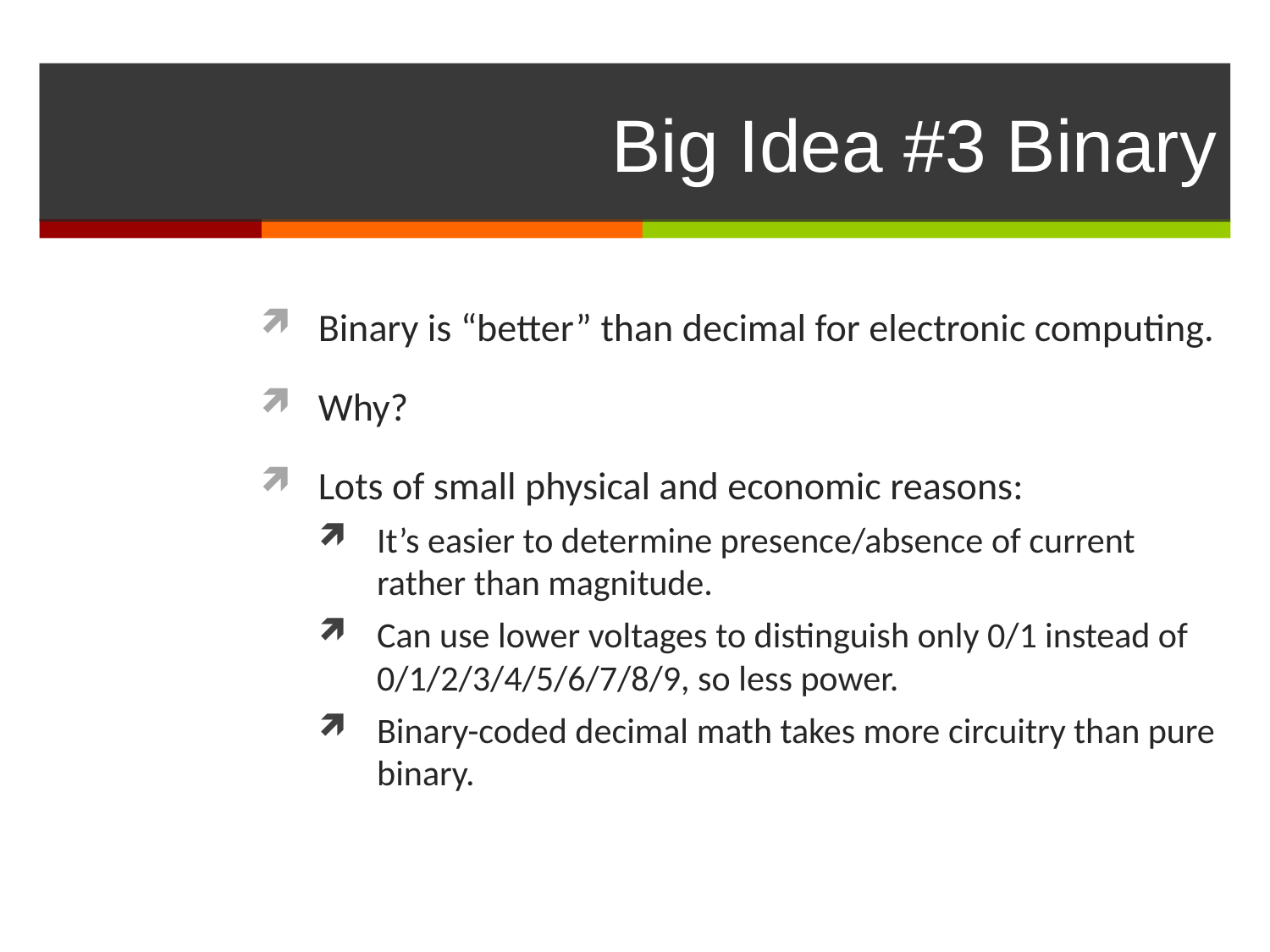

# Big Idea #3 Binary
Binary is “better” than decimal for electronic computing.
Why?
Lots of small physical and economic reasons:
It’s easier to determine presence/absence of current rather than magnitude.
Can use lower voltages to distinguish only 0/1 instead of 0/1/2/3/4/5/6/7/8/9, so less power.
Binary-coded decimal math takes more circuitry than pure binary.